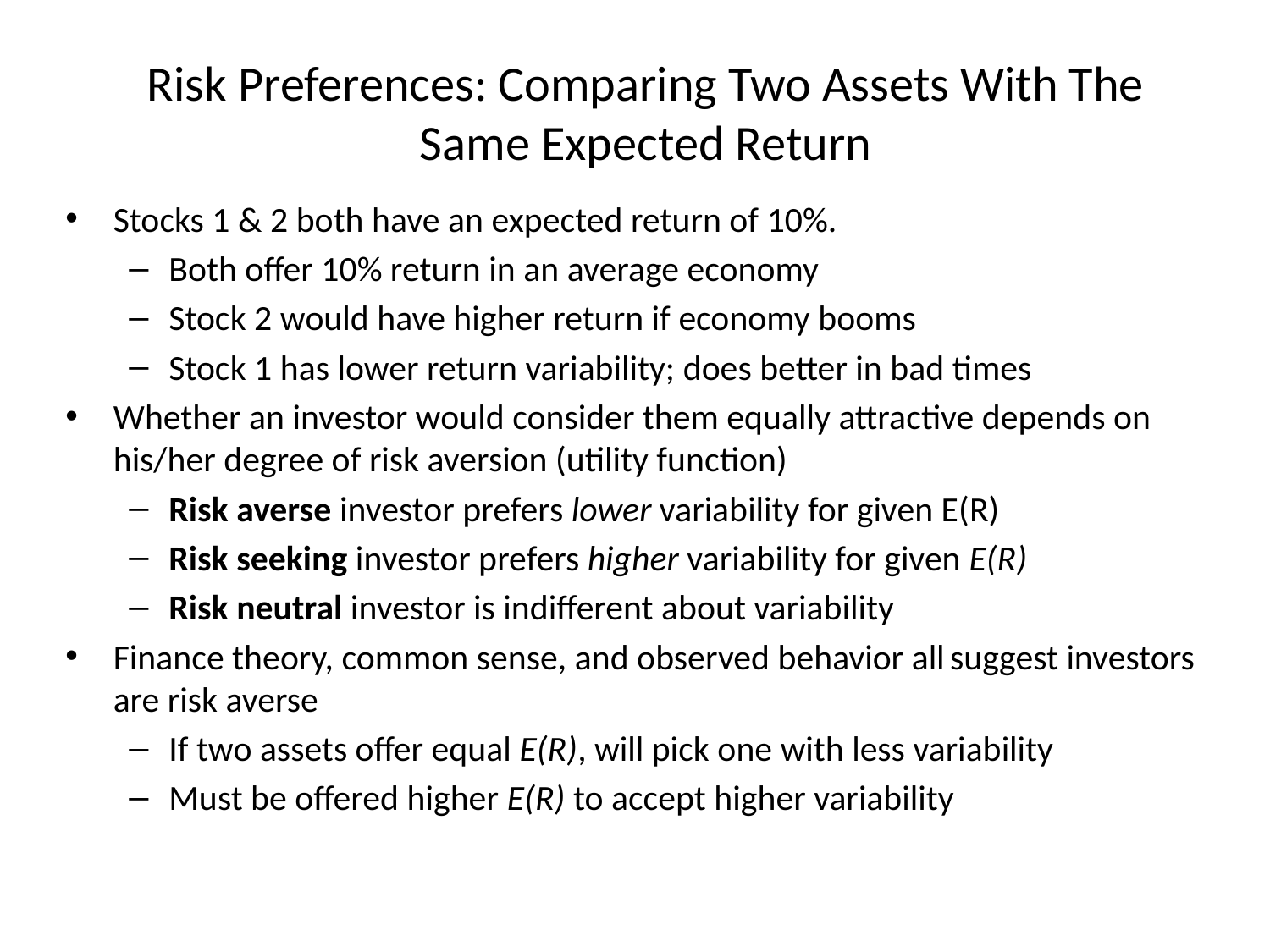

# Risk Preferences: Comparing Two Assets With The Same Expected Return
Stocks 1 & 2 both have an expected return of 10%.
Both offer 10% return in an average economy
Stock 2 would have higher return if economy booms
Stock 1 has lower return variability; does better in bad times
Whether an investor would consider them equally attractive depends on his/her degree of risk aversion (utility function)
Risk averse investor prefers lower variability for given E(R)
Risk seeking investor prefers higher variability for given E(R)
Risk neutral investor is indifferent about variability
Finance theory, common sense, and observed behavior all suggest investors are risk averse
If two assets offer equal E(R), will pick one with less variability
Must be offered higher E(R) to accept higher variability